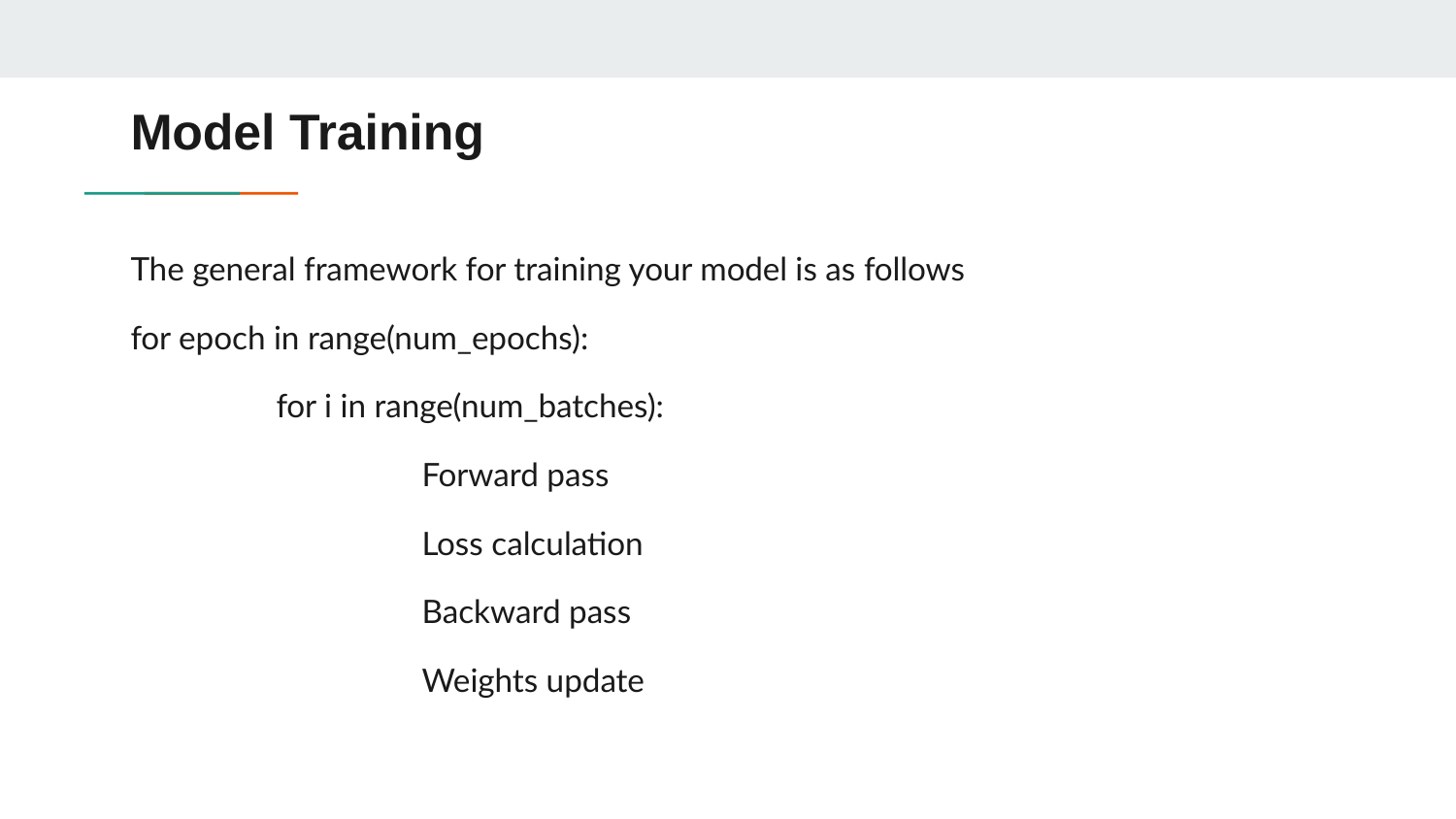

# Model Training
The general framework for training your model is as follows
for epoch in range(num_epochs):
	for i in range(num_batches):
		Forward pass
		Loss calculation
		Backward pass
		Weights update